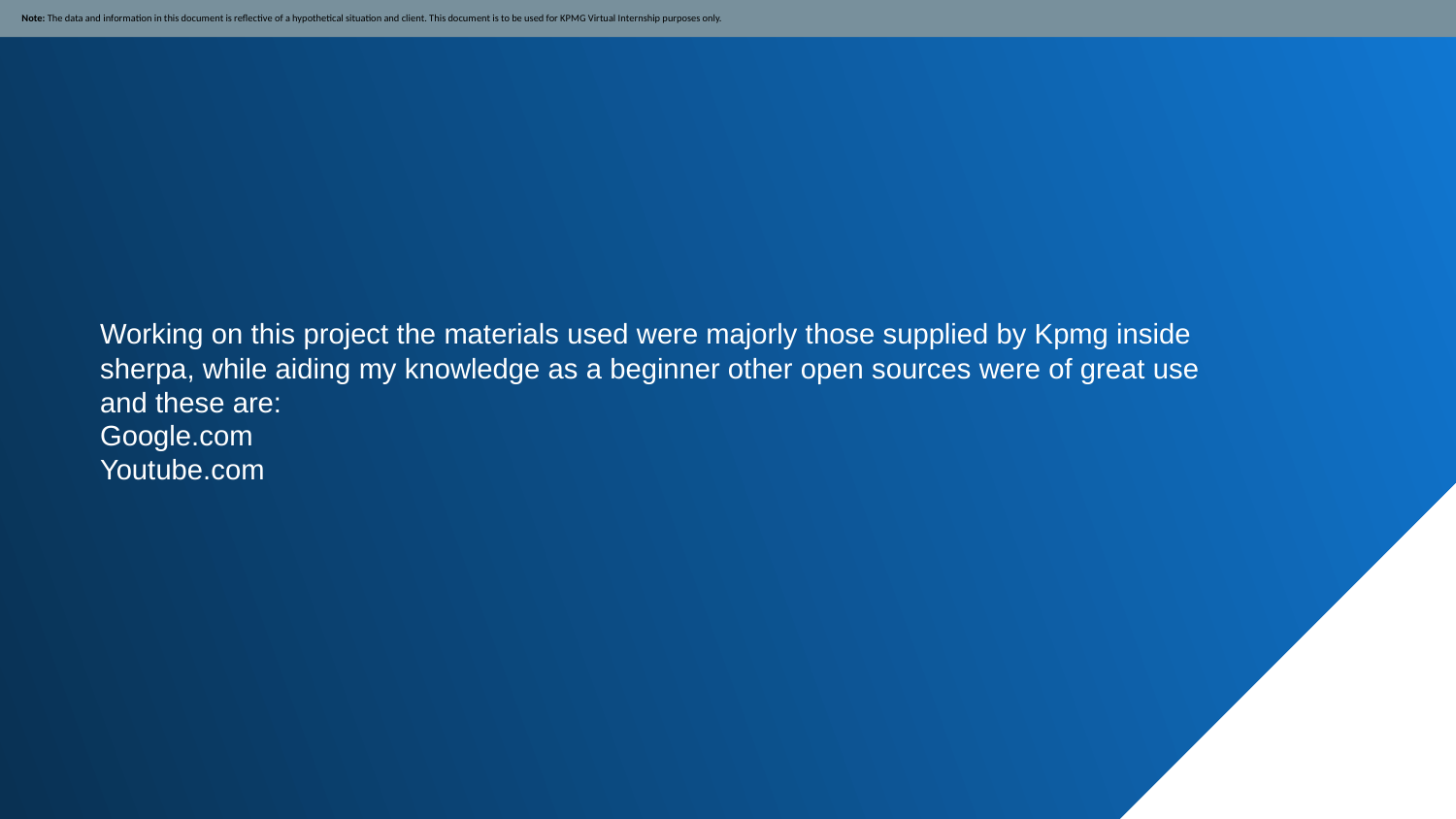

Note: The data and information in this document is reflective of a hypothetical situation and client. This document is to be used for KPMG Virtual Internship purposes only.
Working on this project the materials used were majorly those supplied by Kpmg inside sherpa, while aiding my knowledge as a beginner other open sources were of great use and these are:
Google.com
Youtube.com